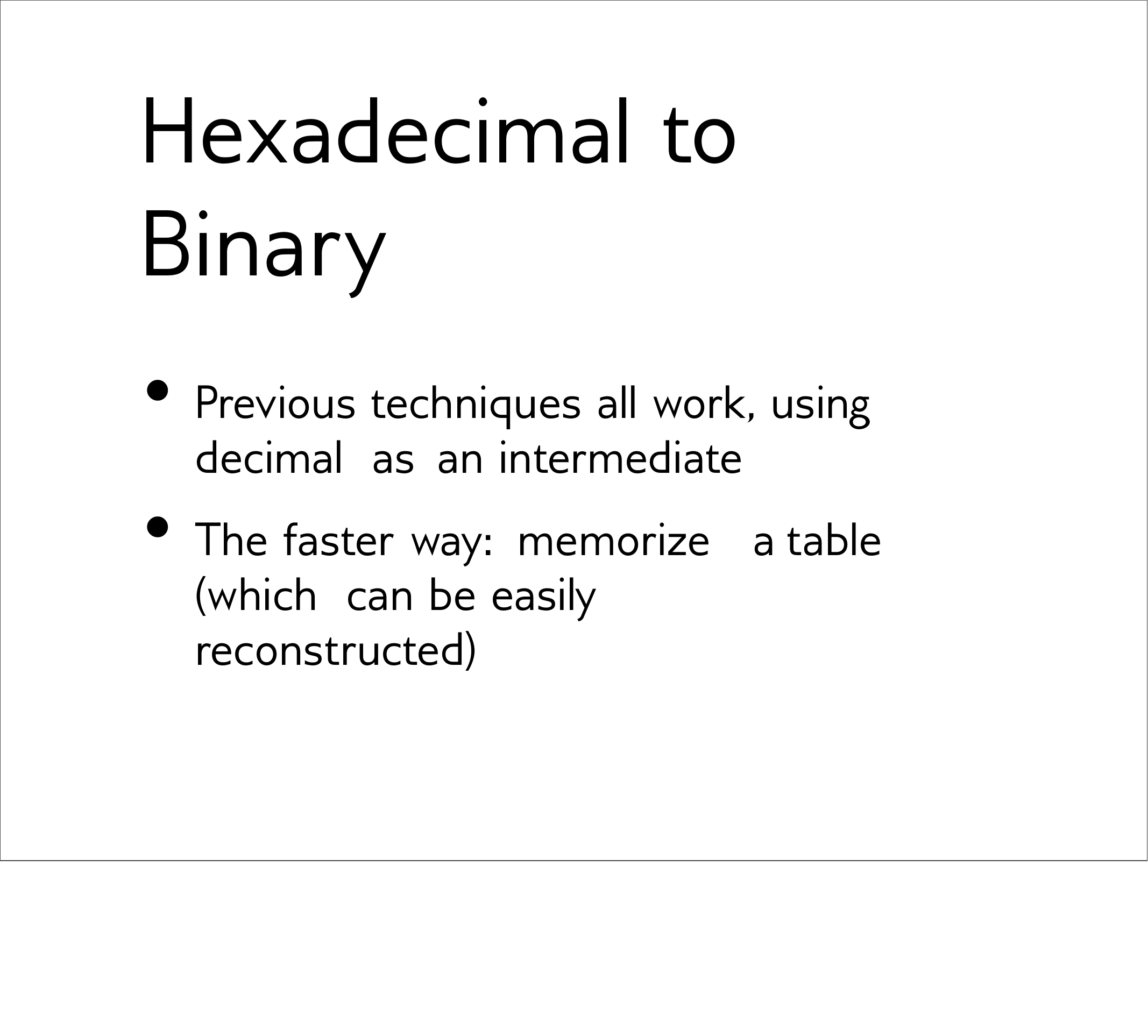

# Hexadecimal to Binary
Previous techniques all work, using decimal  as	an intermediate
The faster way:  memorize	a	table (which  can be easily	reconstructed)